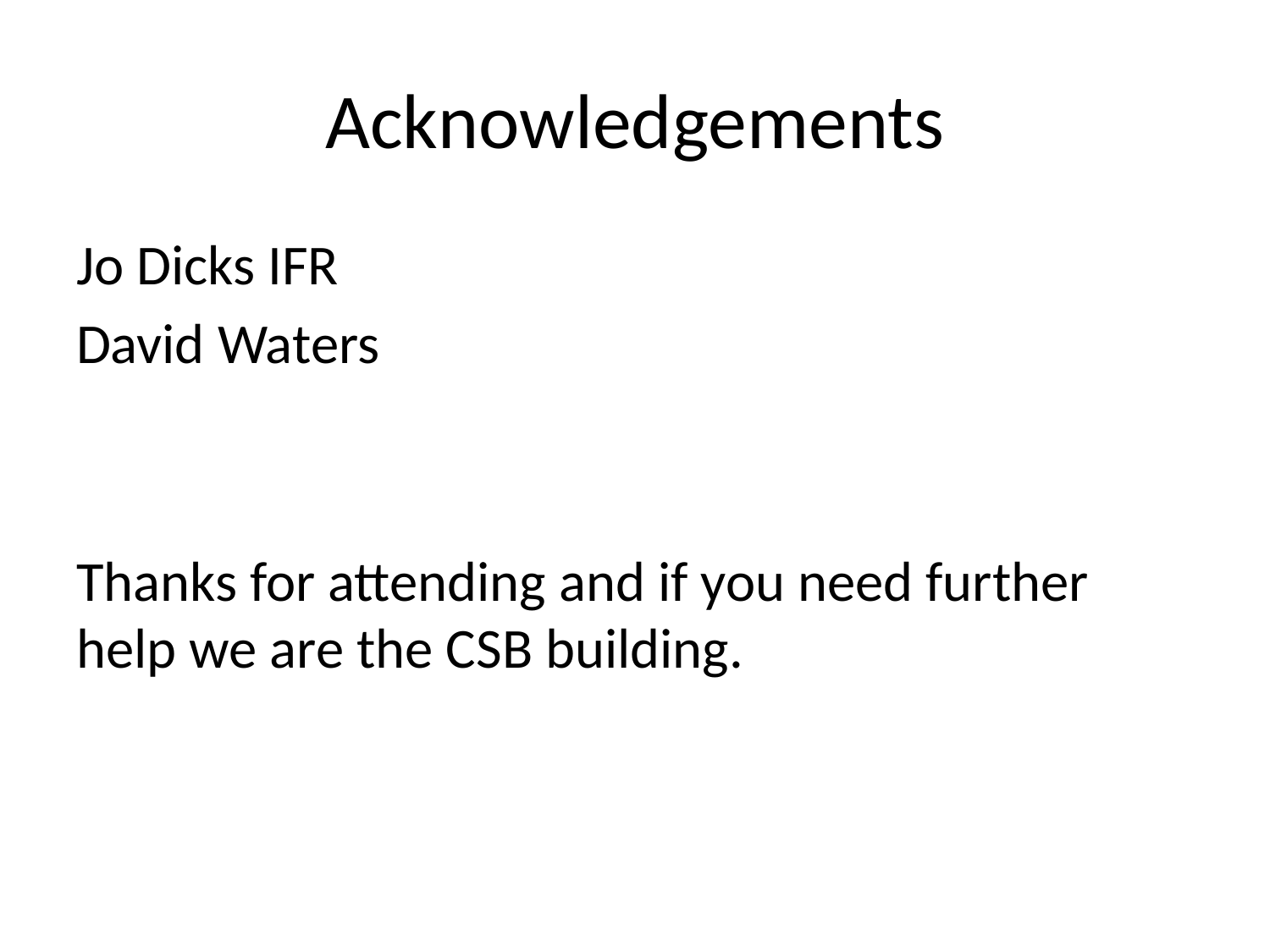

# Acknowledgements
Jo Dicks IFR
David Waters

Thanks for attending and if you need further help we are the CSB building.